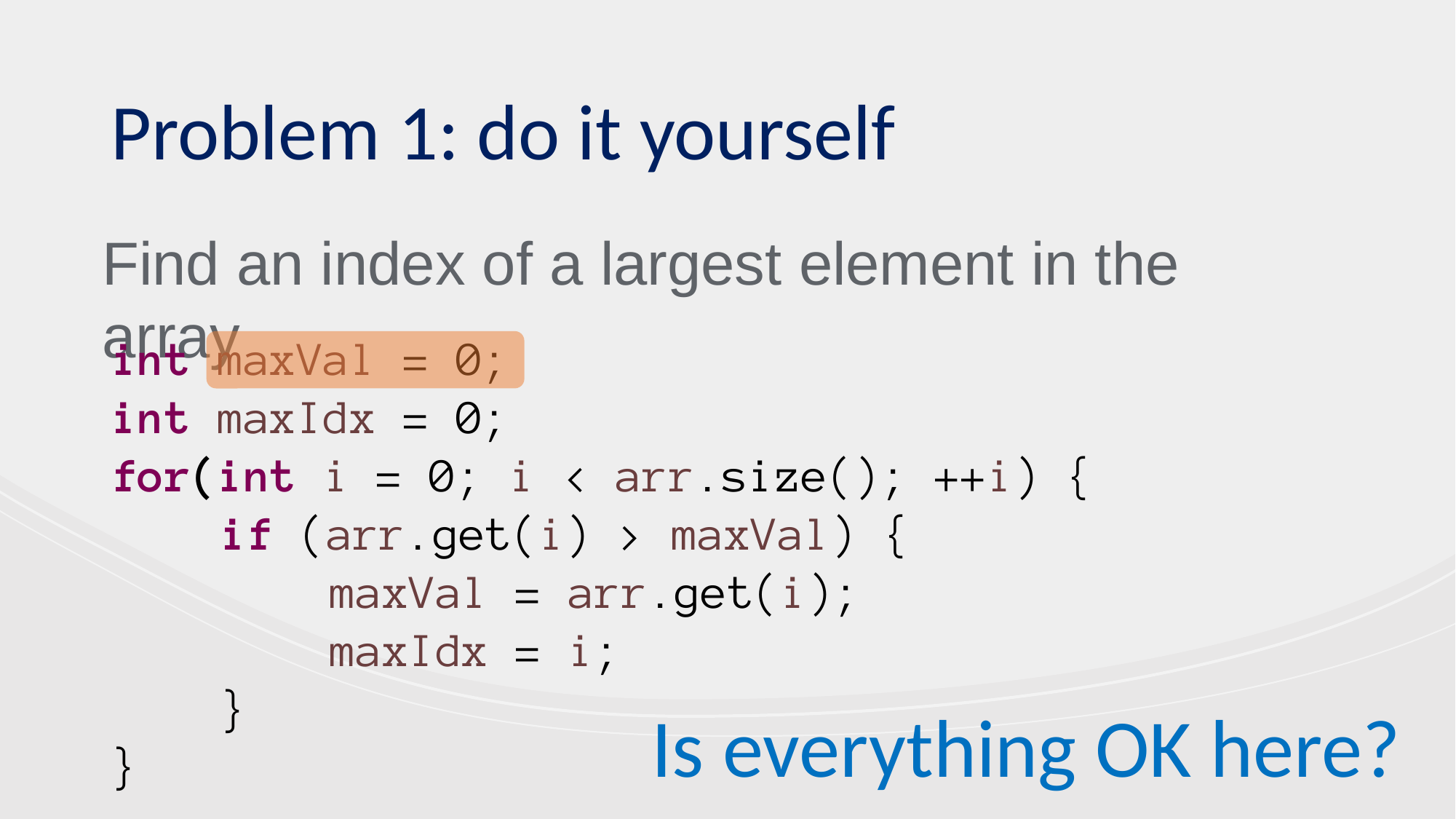

Problem 1: do it yourself
Find an index of a largest element in the array
int maxVal = 0;
int maxIdx = 0;
for(int i = 0; i < arr.size(); ++i) {
	if (arr.get(i) > maxVal) {
		maxVal = arr.get(i);
		maxIdx = i;
	}
}

Is everything OK here?